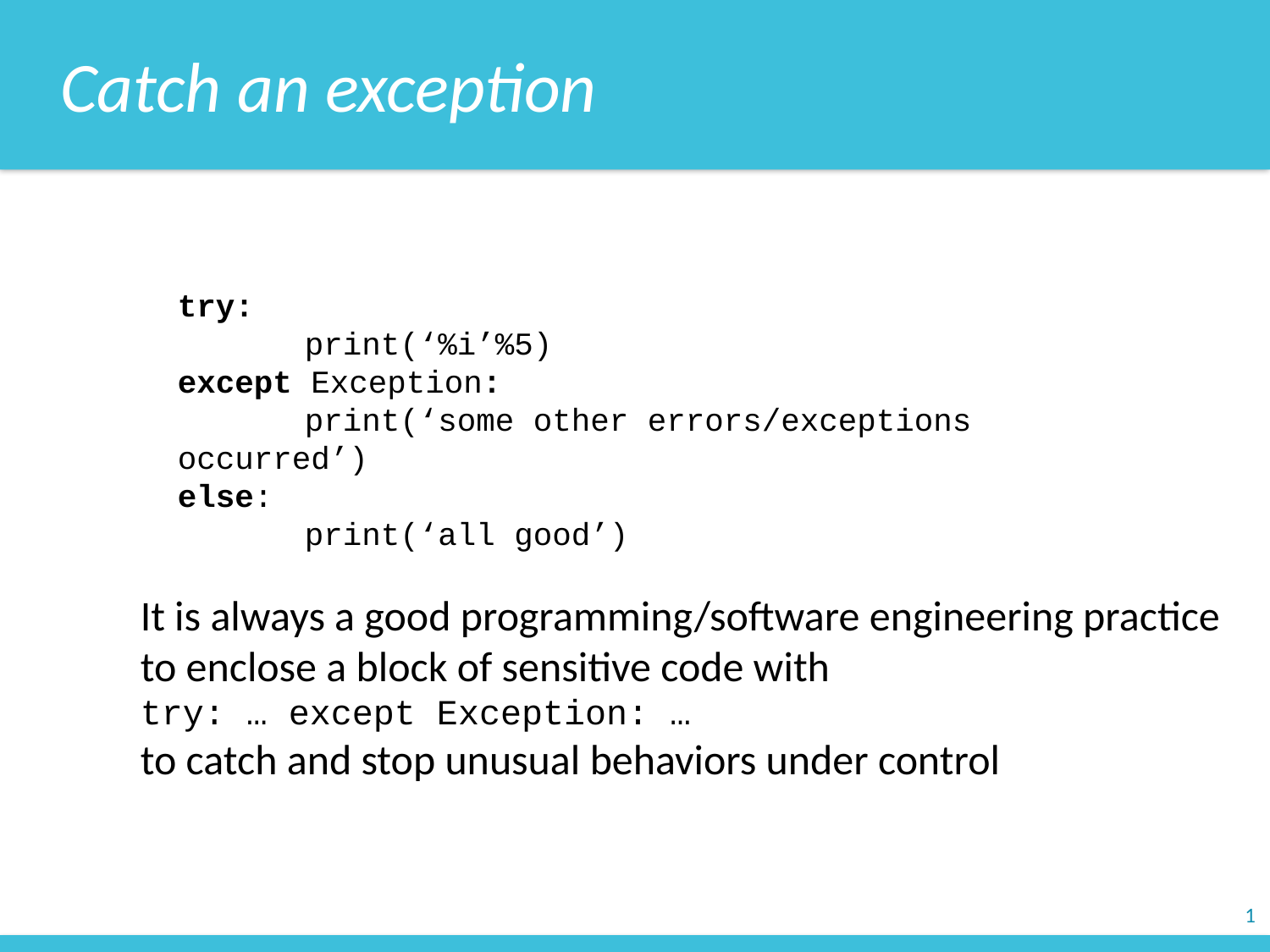

Catch an exception
try:
	print(‘%i’%5)
except Exception:
	print(‘some other errors/exceptions occurred’)
else:
	print(‘all good’)
It is always a good programming/software engineering practice to enclose a block of sensitive code with
try: … except Exception: …
to catch and stop unusual behaviors under control

1